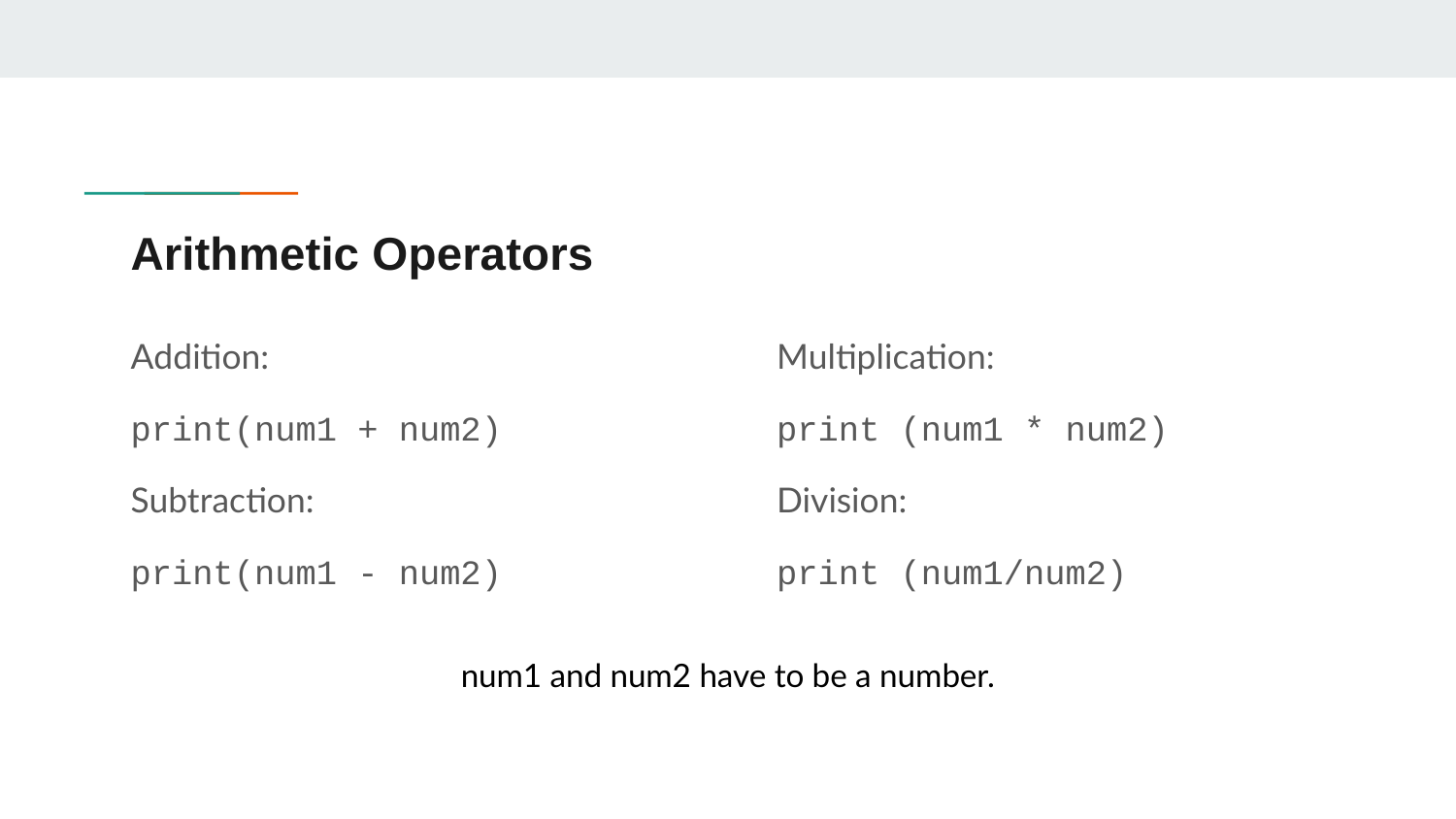

# Arithmetic Operators
Addition:
print(num1 + num2)
Subtraction:
print(num1 - num2)

Multiplication:
print (num1 * num2)
Division:
print (num1/num2)
num1 and num2 have to be a number.